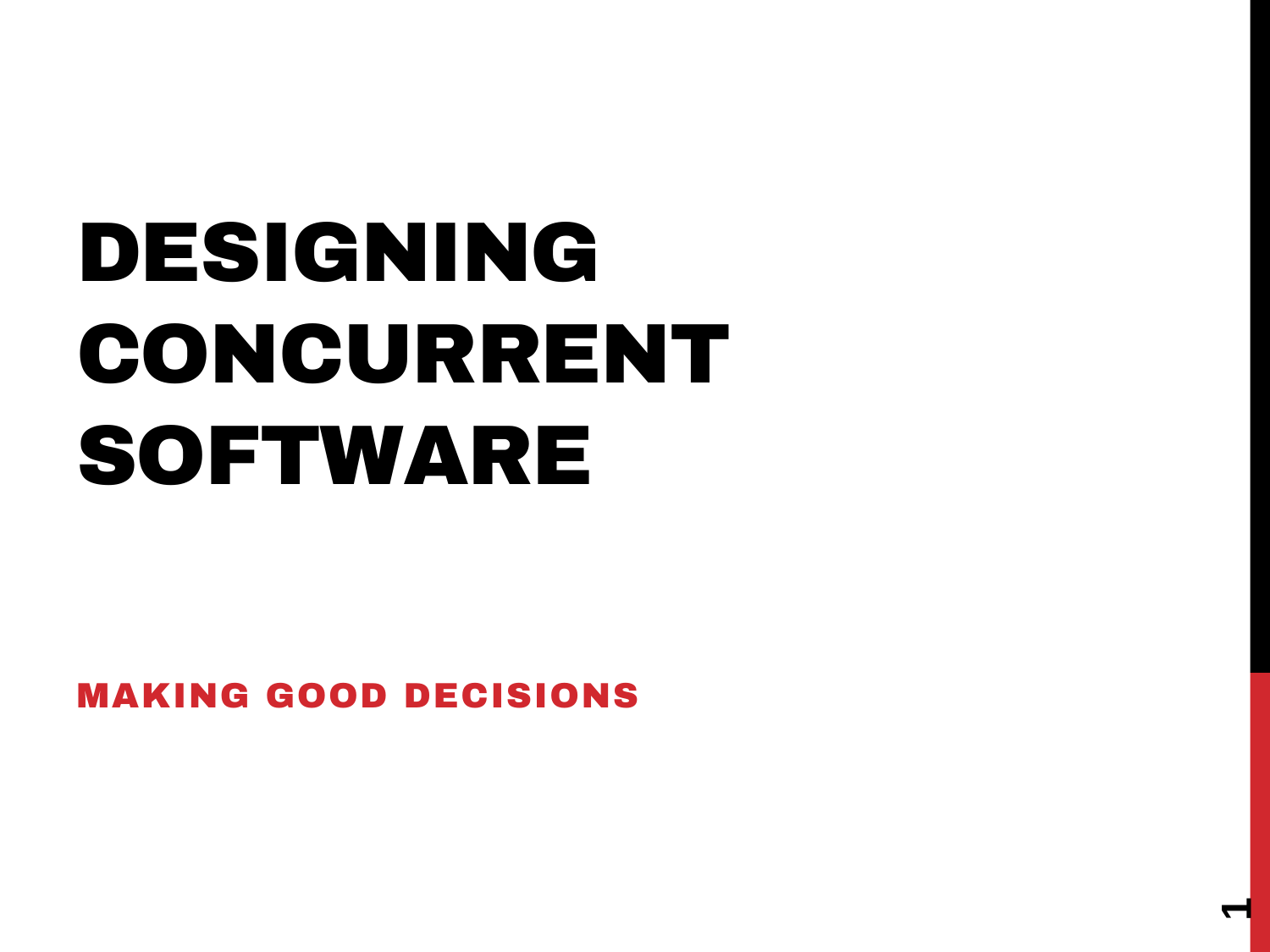

# Designing Concurrent Software
Making good decisions
1